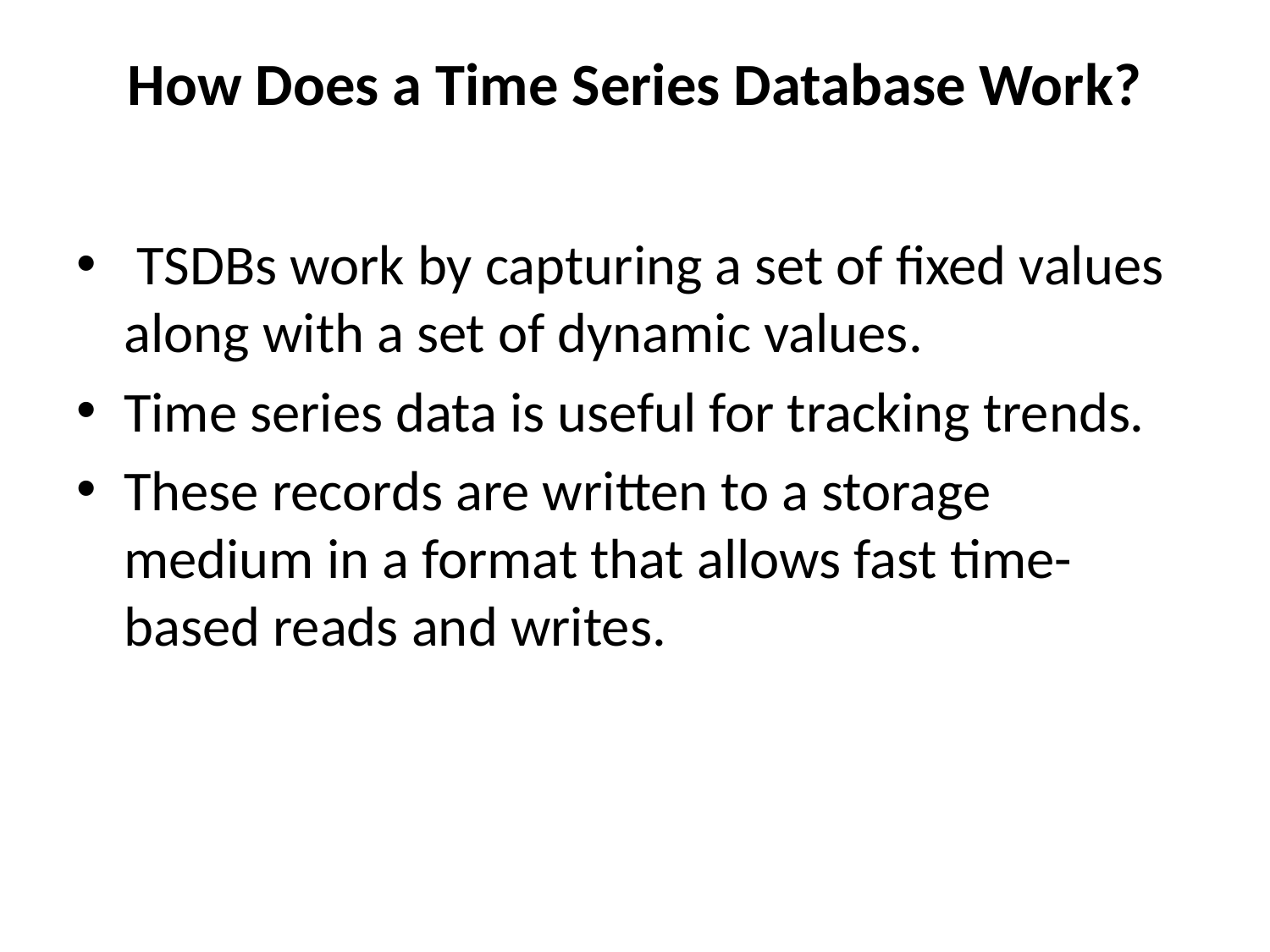

# How Does a Time Series Database Work?
 TSDBs work by capturing a set of fixed values along with a set of dynamic values.
Time series data is useful for tracking trends.
These records are written to a storage medium in a format that allows fast time-based reads and writes.